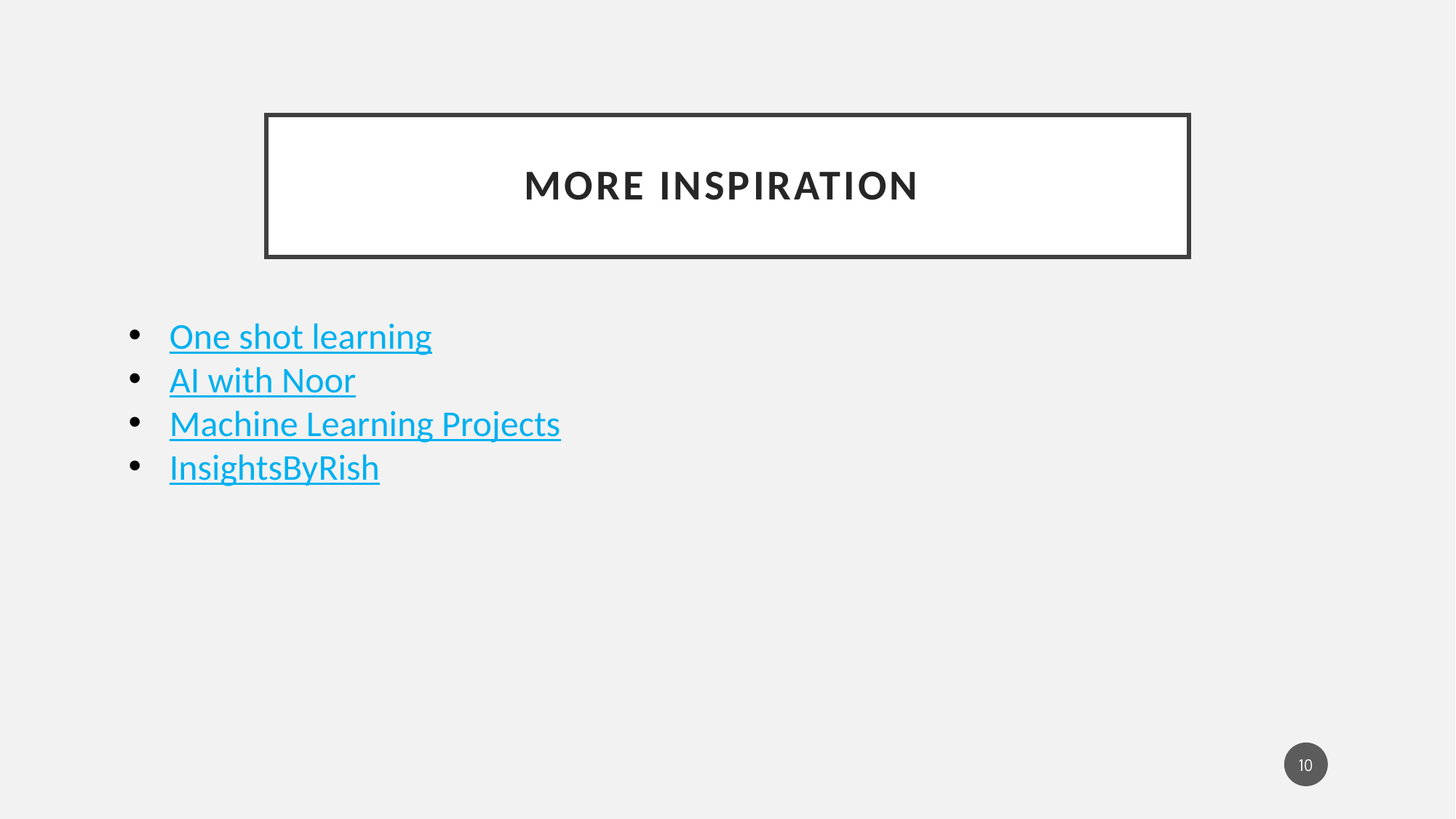

# More inspiration
One shot learning
AI with Noor
Machine Learning Projects
InsightsByRish
10